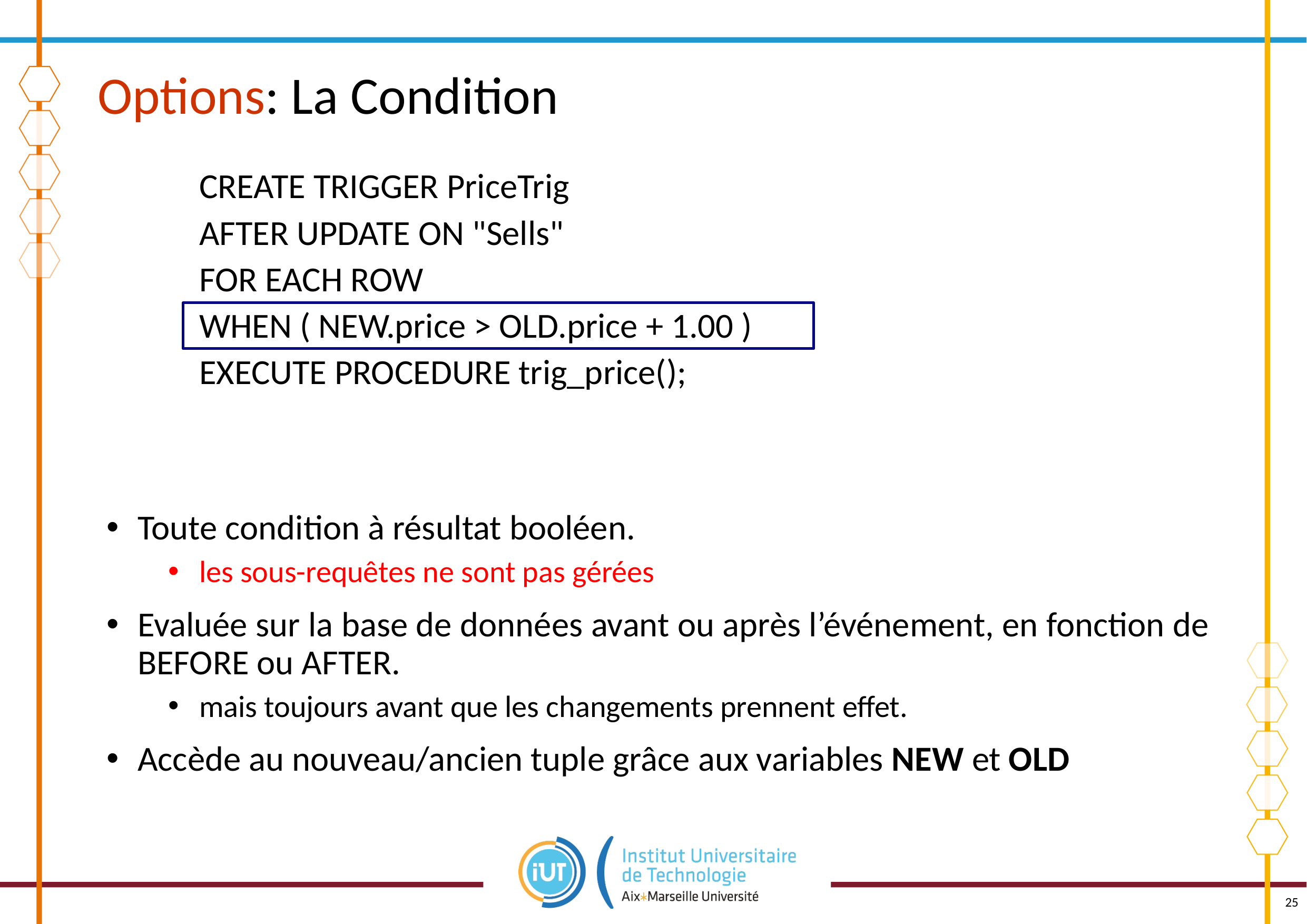

# Options: La Condition
	CREATE TRIGGER PriceTrig
	AFTER UPDATE ON "Sells"
	FOR EACH ROW
	WHEN ( NEW.price > OLD.price + 1.00 )
	EXECUTE PROCEDURE trig_price();

Toute condition à résultat booléen.
les sous-requêtes ne sont pas gérées
Evaluée sur la base de données avant ou après l’événement, en fonction de BEFORE ou AFTER.
mais toujours avant que les changements prennent effet.
Accède au nouveau/ancien tuple grâce aux variables NEW et OLD

25